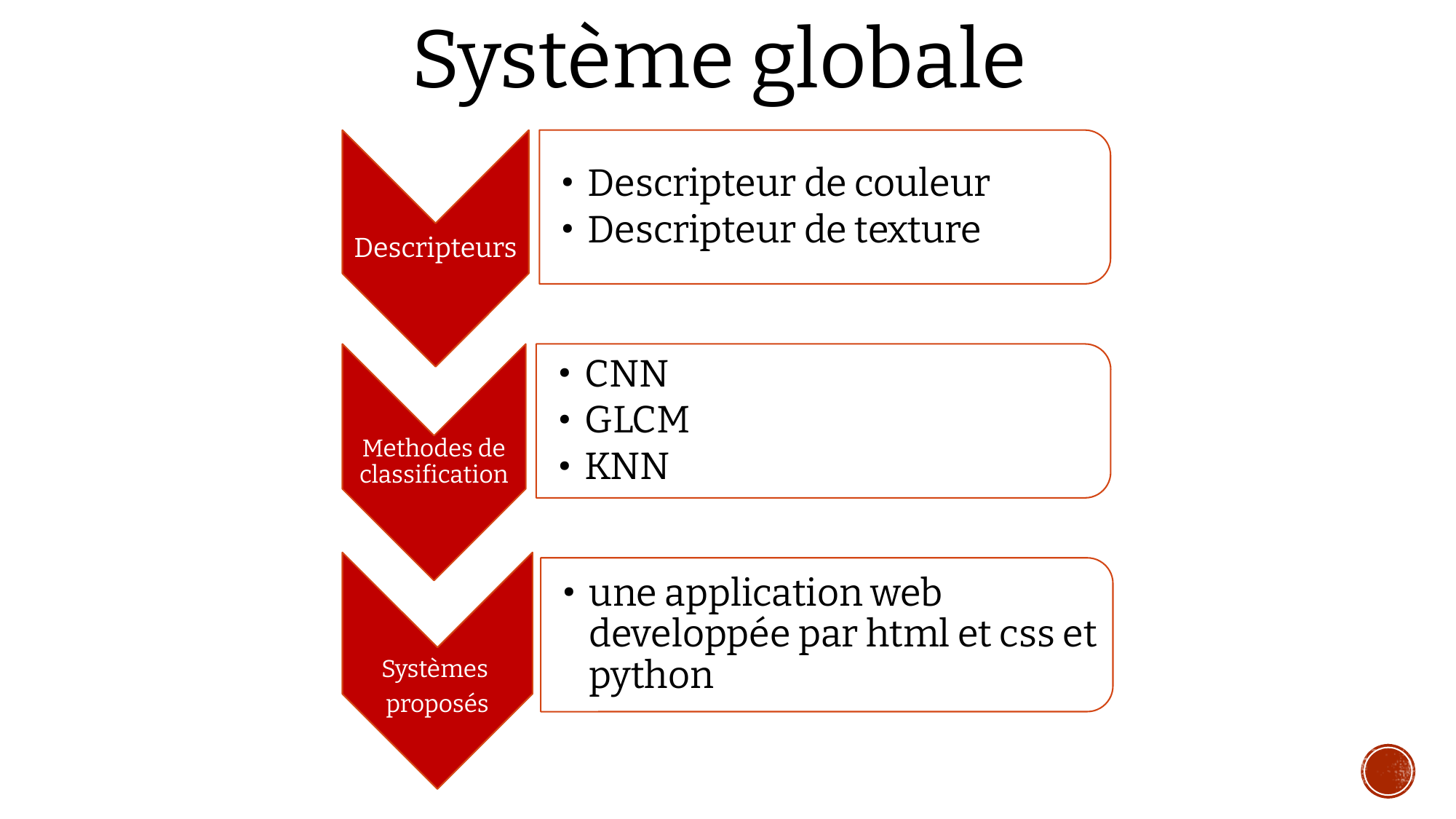

Système globale

Descripteur de couleur
Descripteur de texture

Descripteurs

CNN
GLCM
KNN

Methodes de classification
une application web developpée par html et css et python

Systèmes
proposés